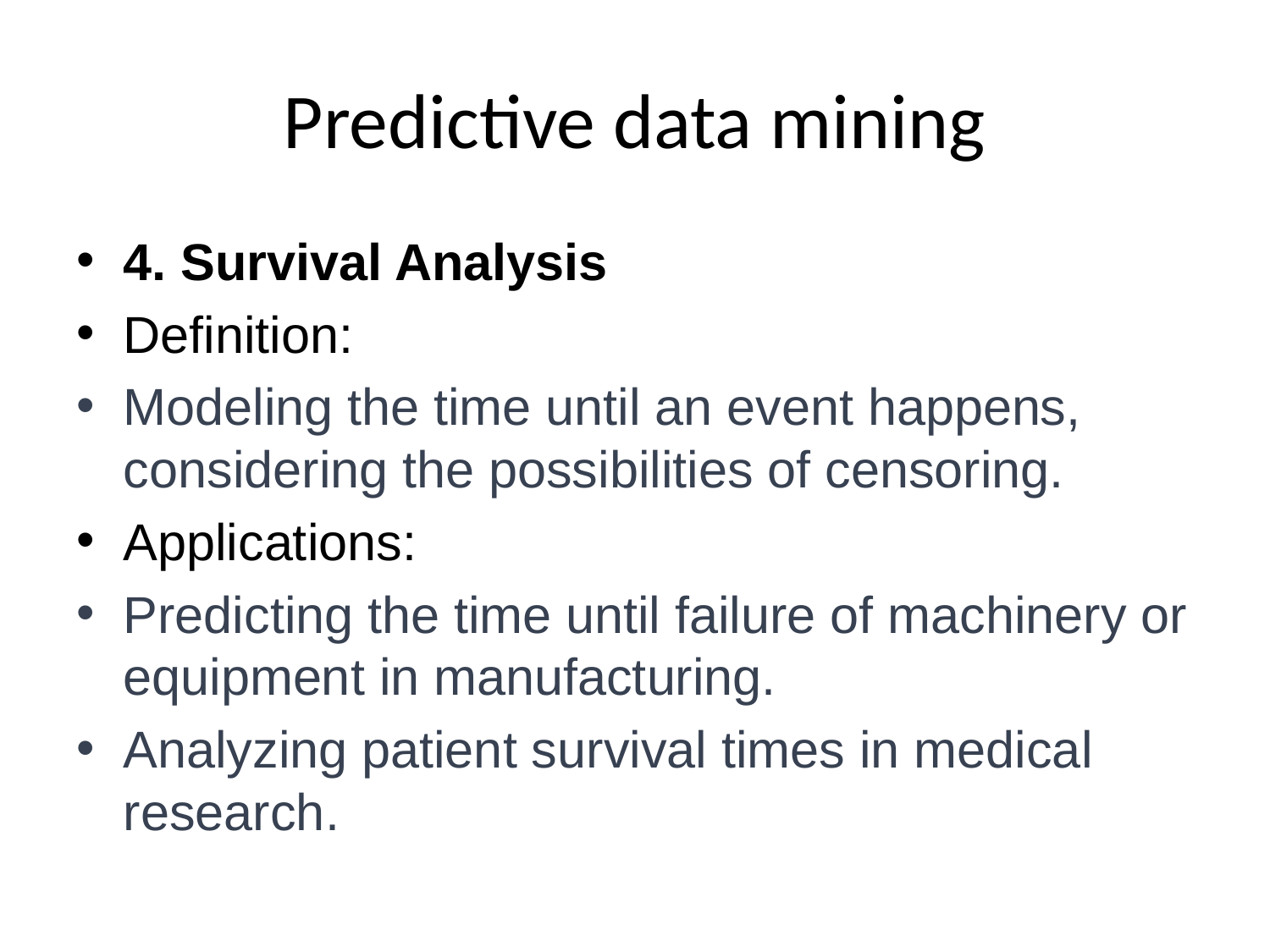

# Predictive data mining
4. Survival Analysis
Definition:
Modeling the time until an event happens, considering the possibilities of censoring.
Applications:
Predicting the time until failure of machinery or equipment in manufacturing.
Analyzing patient survival times in medical research.